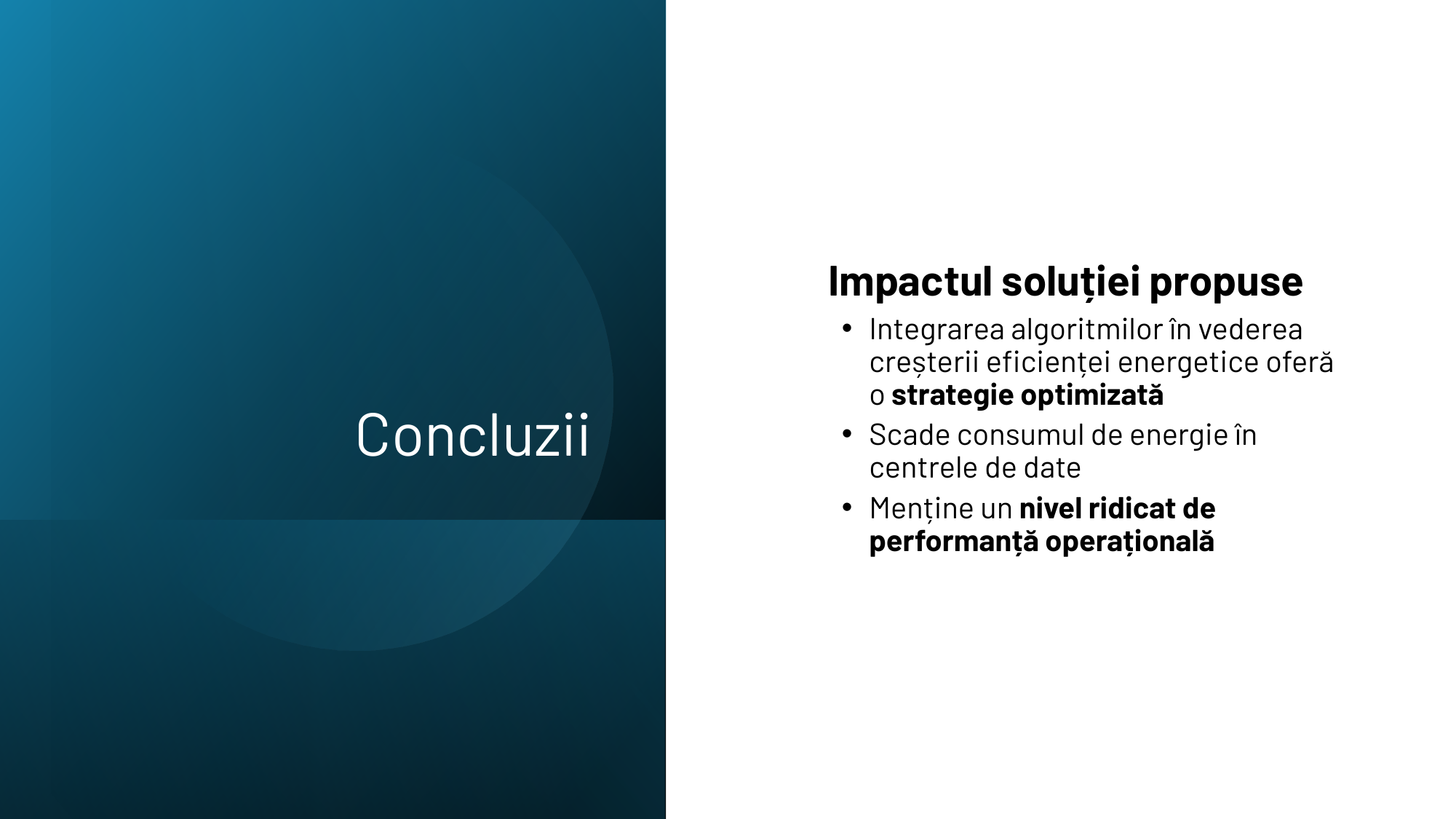

# Concluzii

Impactul soluției propuse
Integrarea algoritmilor în vederea creșterii eficienței energetice oferă o strategie optimizată
Scade consumul de energie în centrele de date
Menține un nivel ridicat de performanță operațională